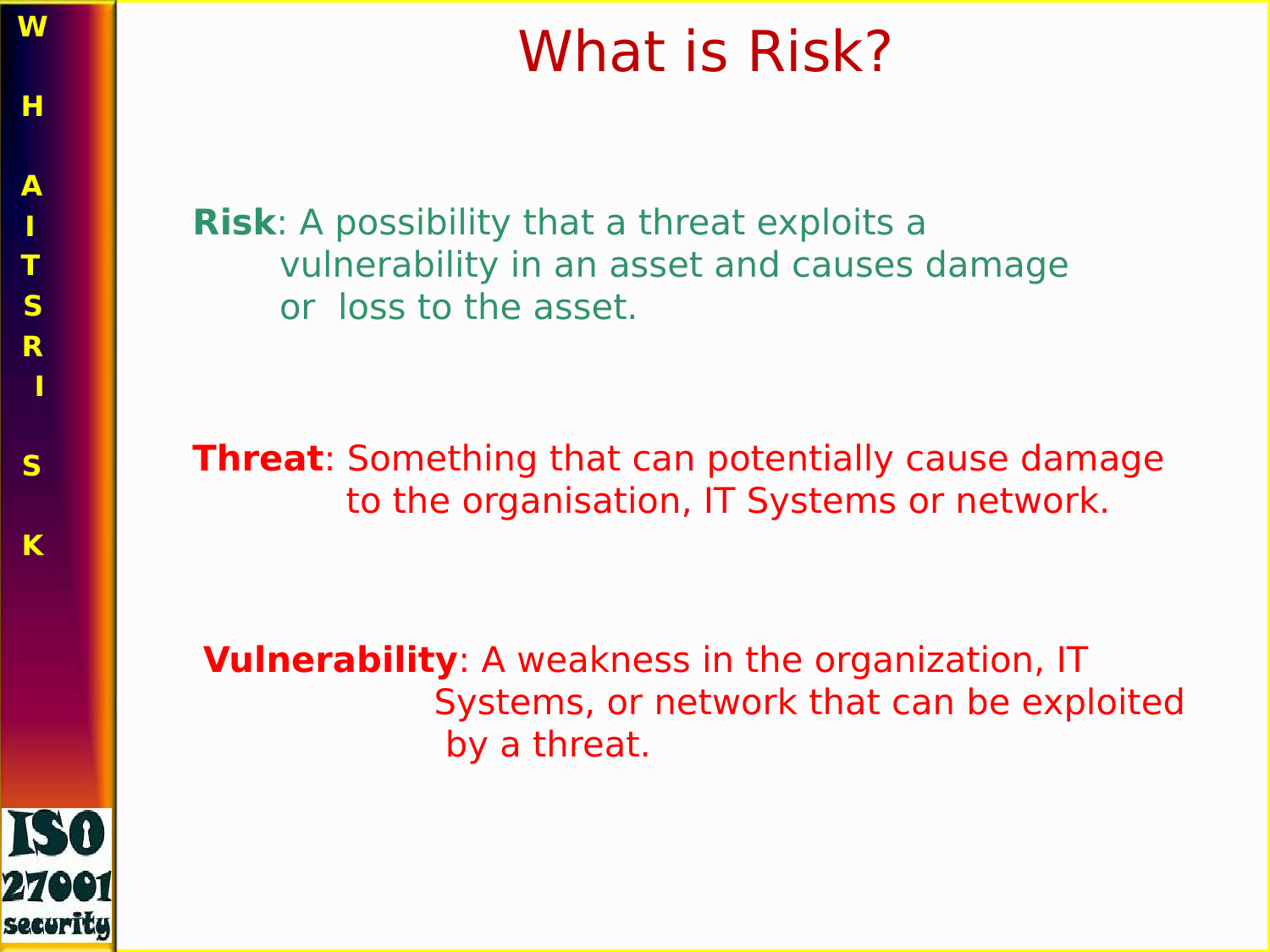

W  H  A  T
# What is Risk?
Risk: A possibility that a threat exploits a  vulnerability in an asset and causes damage or  loss to the asset.
I  S
R  I  S  K
Threat: Something that can potentially cause damage  to the organisation, IT Systems or network.
Vulnerability: A weakness in the organization, IT  Systems, or network that can be exploited  by a threat.